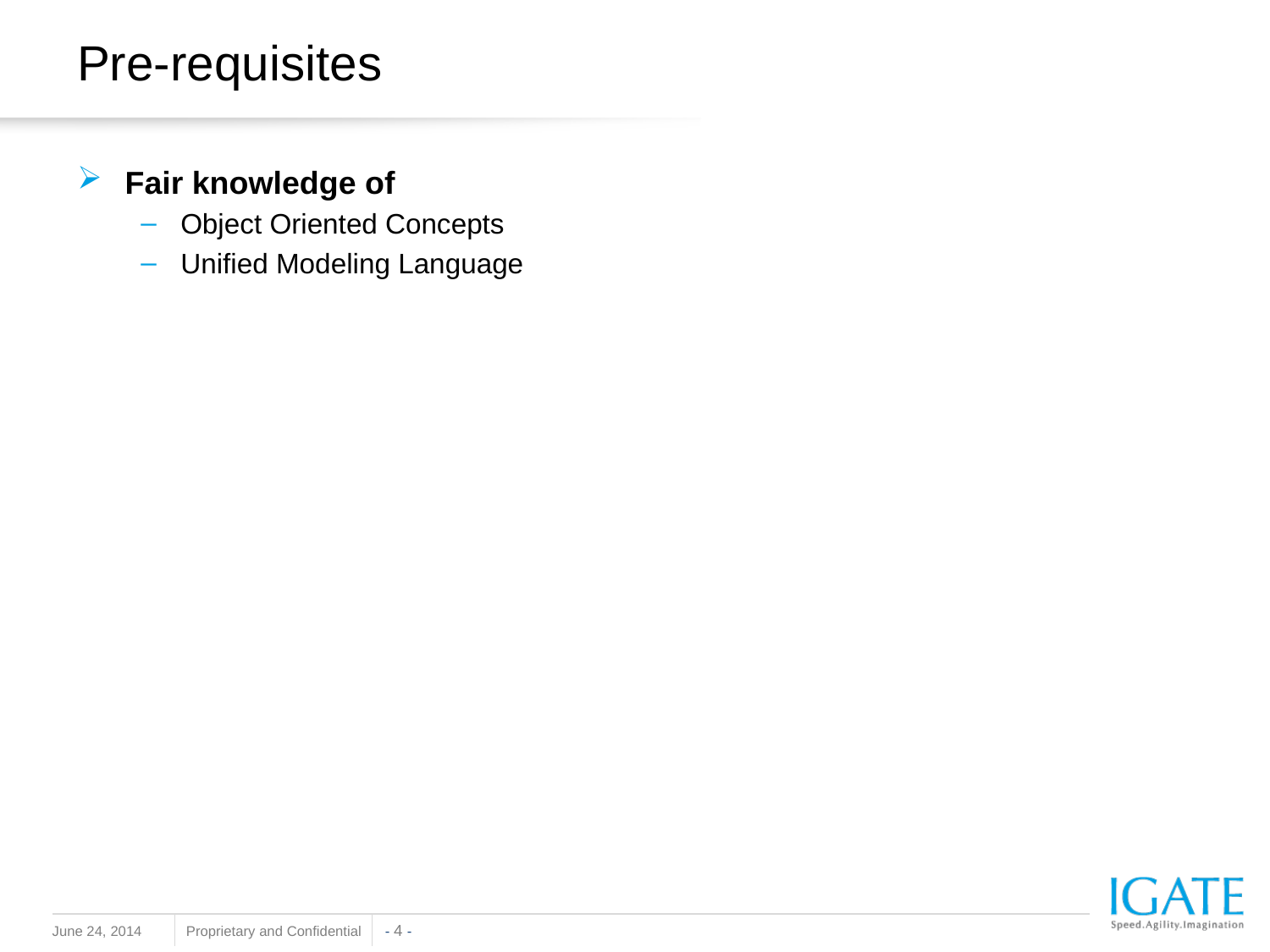

Pre-requisites
Fair knowledge of
Object Oriented Concepts
Unified Modeling Language